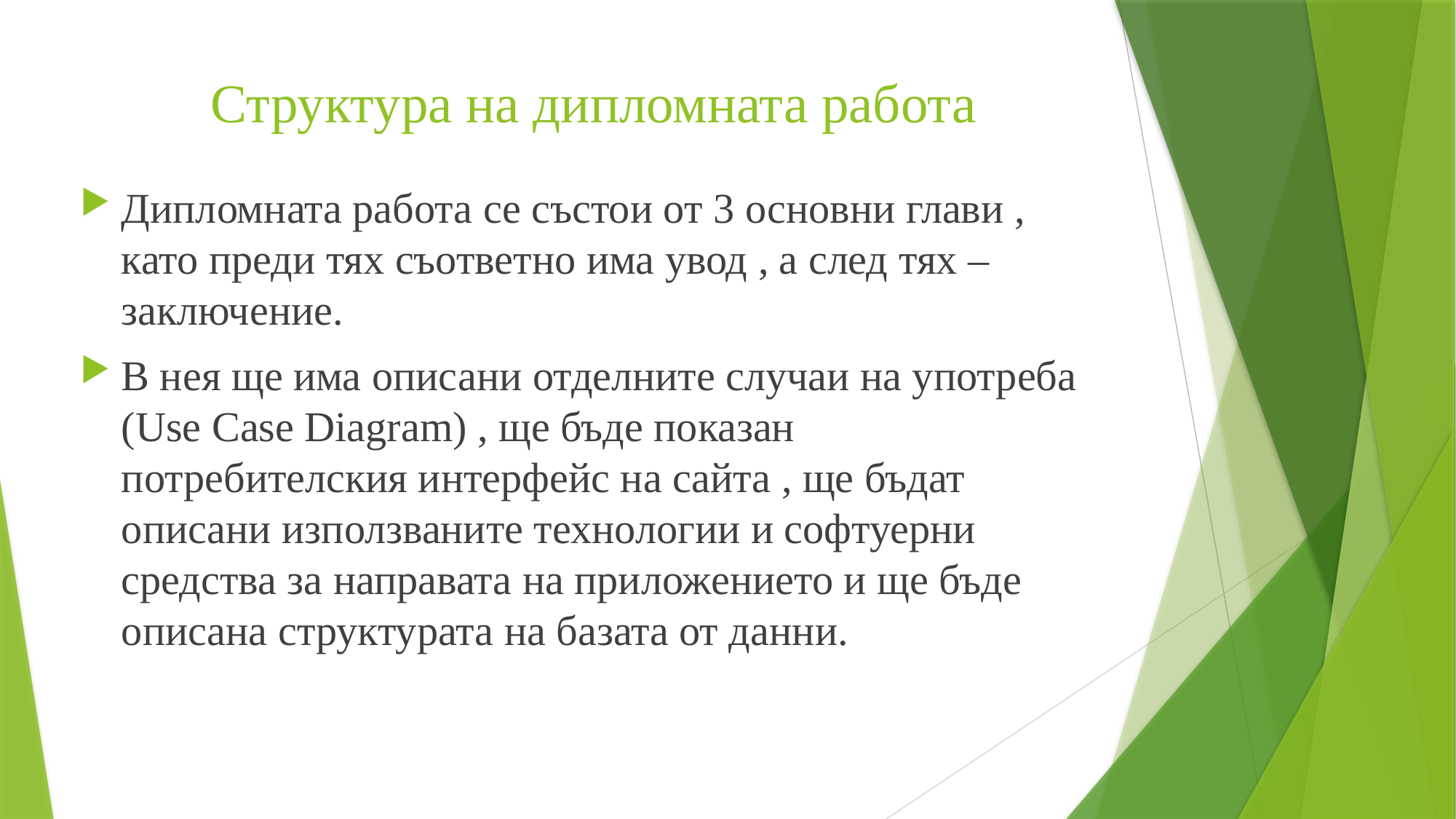

# Структура на дипломната работа
Дипломната работа се състои от 3 основни глави , като преди тях съответно има увод , а след тях – заключение.
В нея ще има описани отделните случаи на употреба (Use Case Diagram) , ще бъде показан потребителския интерфейс на сайта , ще бъдат описани използваните технологии и софтуерни средства за направата на приложението и ще бъде описана структурата на базата от данни.